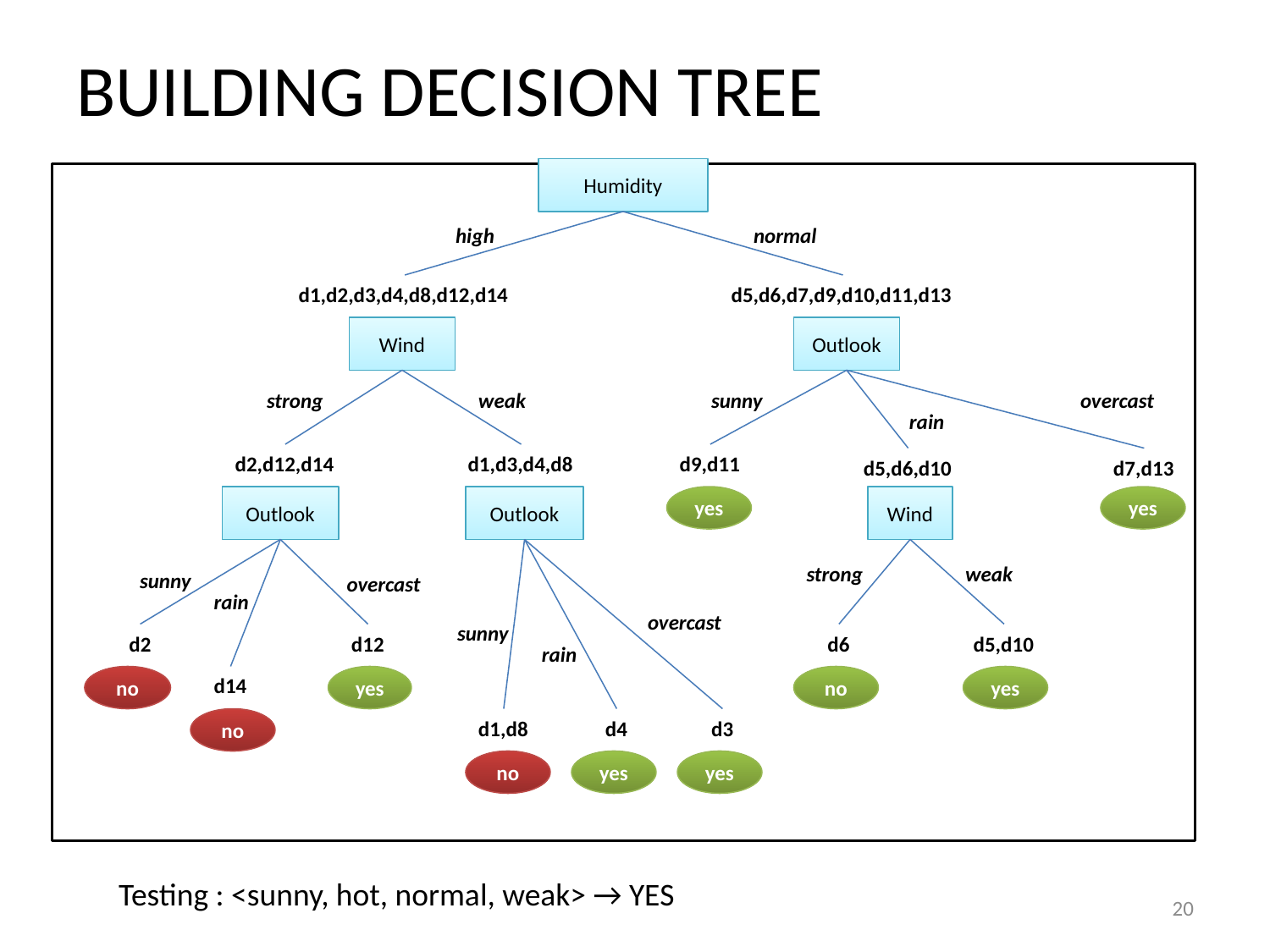

# BUILDING DECISION TREE
Humidity

high
normal
d1,d2,d3,d4,d8,d12,d14
d5,d6,d7,d9,d10,d11,d13
Wind
Outlook
strong
weak
sunny
overcast
rain
d2,d12,d14
d1,d3,d4,d8
d9,d11
d5,d6,d10
d7,d13
Outlook
Outlook
yes
Wind
yes
strong
weak
sunny
overcast
rain
overcast
sunny
d2
d12
d6
d5,d10
rain
no
d14
yes
no
yes
no
d1,d8
d4
d3
no
yes
yes
Testing : <sunny, hot, normal, weak> → YES

20